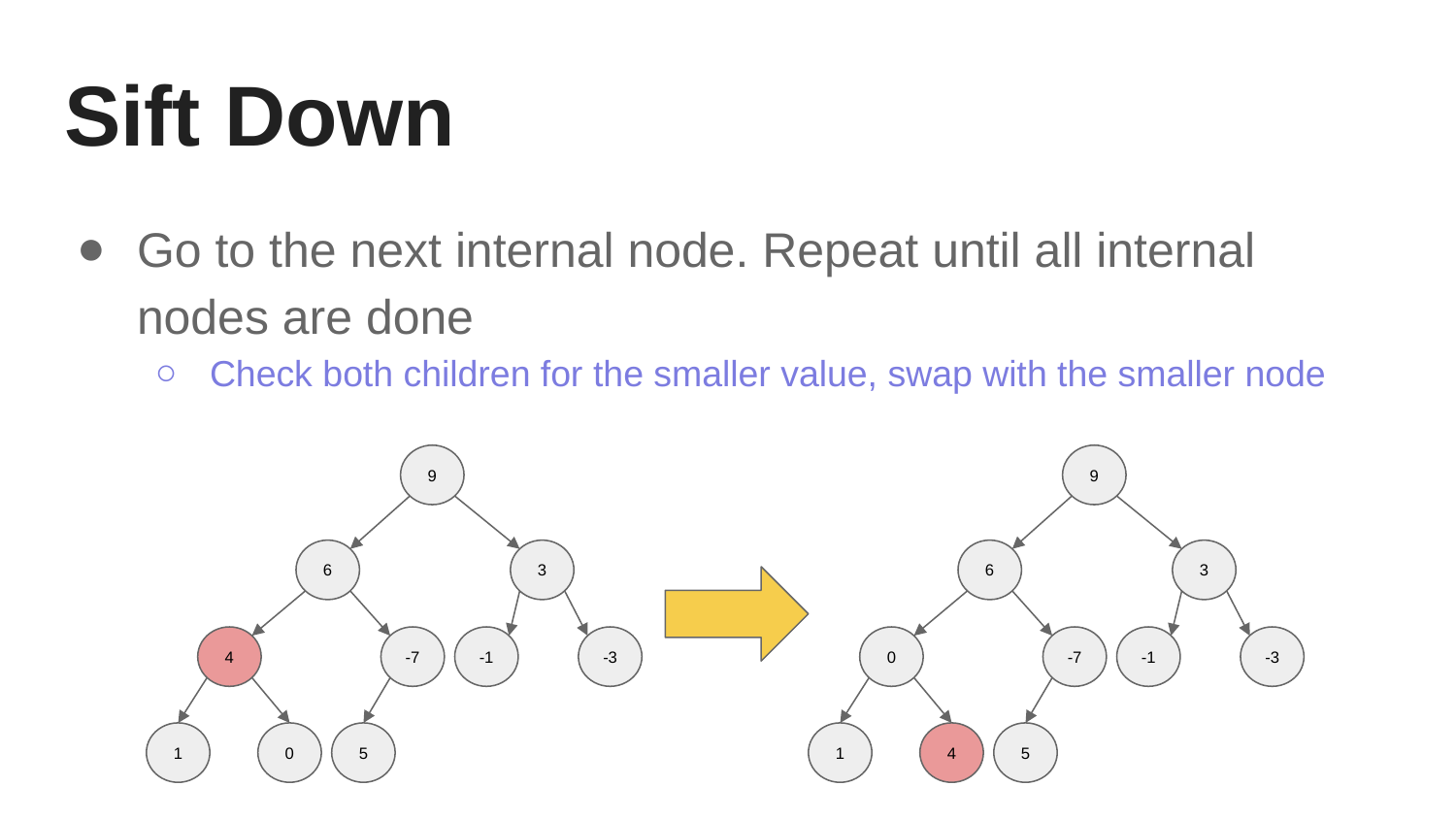

# Sift Down
Go to the next internal node. Repeat until all internal nodes are done
Check both children for the smaller value, swap with the smaller node
9
6
3
4
-7
-1
-3
1
0
5
9
6
3
0
-7
-1
-3
1
4
5